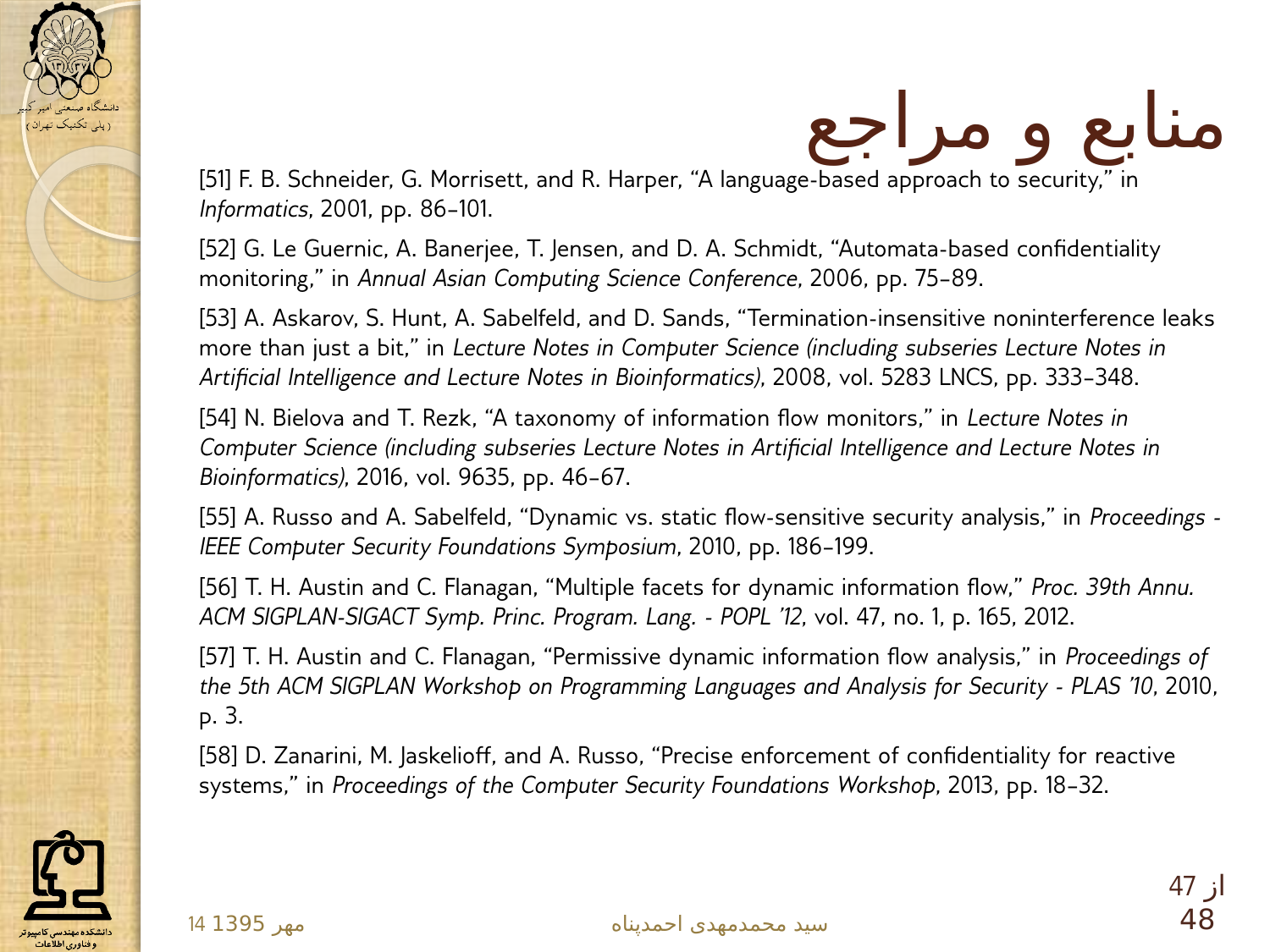

# منابع و مراجع
[51] F. B. Schneider, G. Morrisett, and R. Harper, “A language-based approach to security,” in Informatics, 2001, pp. 86–101.
[52] G. Le Guernic, A. Banerjee, T. Jensen, and D. A. Schmidt, “Automata-based confidentiality monitoring,” in Annual Asian Computing Science Conference, 2006, pp. 75–89.
[53] A. Askarov, S. Hunt, A. Sabelfeld, and D. Sands, “Termination-insensitive noninterference leaks more than just a bit,” in Lecture Notes in Computer Science (including subseries Lecture Notes in Artificial Intelligence and Lecture Notes in Bioinformatics), 2008, vol. 5283 LNCS, pp. 333–348.
[54] N. Bielova and T. Rezk, “A taxonomy of information flow monitors,” in Lecture Notes in Computer Science (including subseries Lecture Notes in Artificial Intelligence and Lecture Notes in Bioinformatics), 2016, vol. 9635, pp. 46–67.
[55] A. Russo and A. Sabelfeld, “Dynamic vs. static flow-sensitive security analysis,” in Proceedings - IEEE Computer Security Foundations Symposium, 2010, pp. 186–199.
[56] T. H. Austin and C. Flanagan, “Multiple facets for dynamic information flow,” Proc. 39th Annu. ACM SIGPLAN-SIGACT Symp. Princ. Program. Lang. - POPL ’12, vol. 47, no. 1, p. 165, 2012.
[57] T. H. Austin and C. Flanagan, “Permissive dynamic information flow analysis,” in Proceedings of the 5th ACM SIGPLAN Workshop on Programming Languages and Analysis for Security - PLAS ’10, 2010, p. 3.
[58] D. Zanarini, M. Jaskelioff, and A. Russo, “Precise enforcement of confidentiality for reactive systems,” in Proceedings of the Computer Security Foundations Workshop, 2013, pp. 18–32.
47 از 48